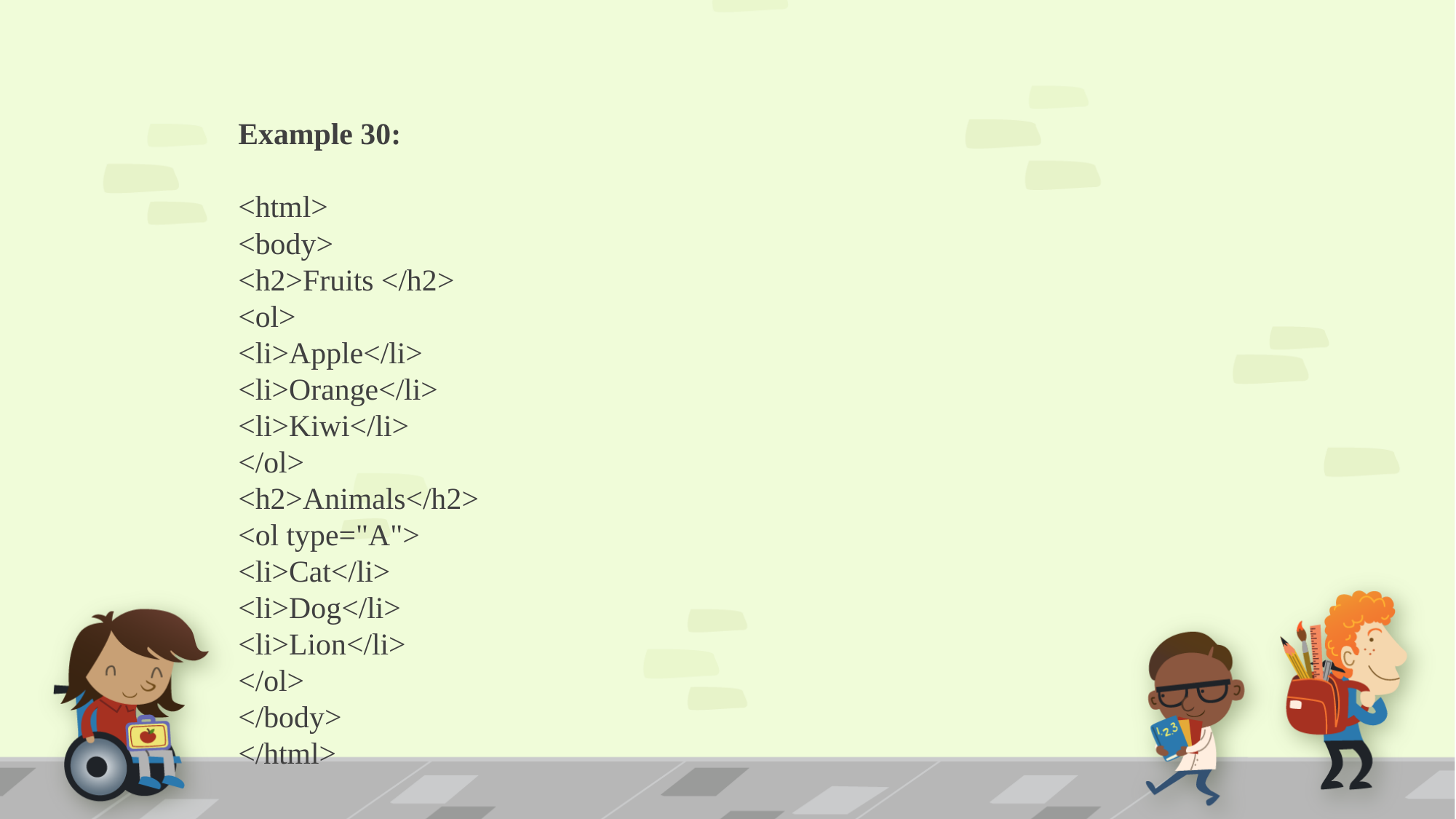

Example 30:

<html>
<body>
<h2>Fruits </h2>
<ol>
<li>Apple</li>
<li>Orange</li>
<li>Kiwi</li>
</ol>
<h2>Animals</h2>
<ol type="A">
<li>Cat</li>
<li>Dog</li>
<li>Lion</li>
</ol>
</body>
</html>